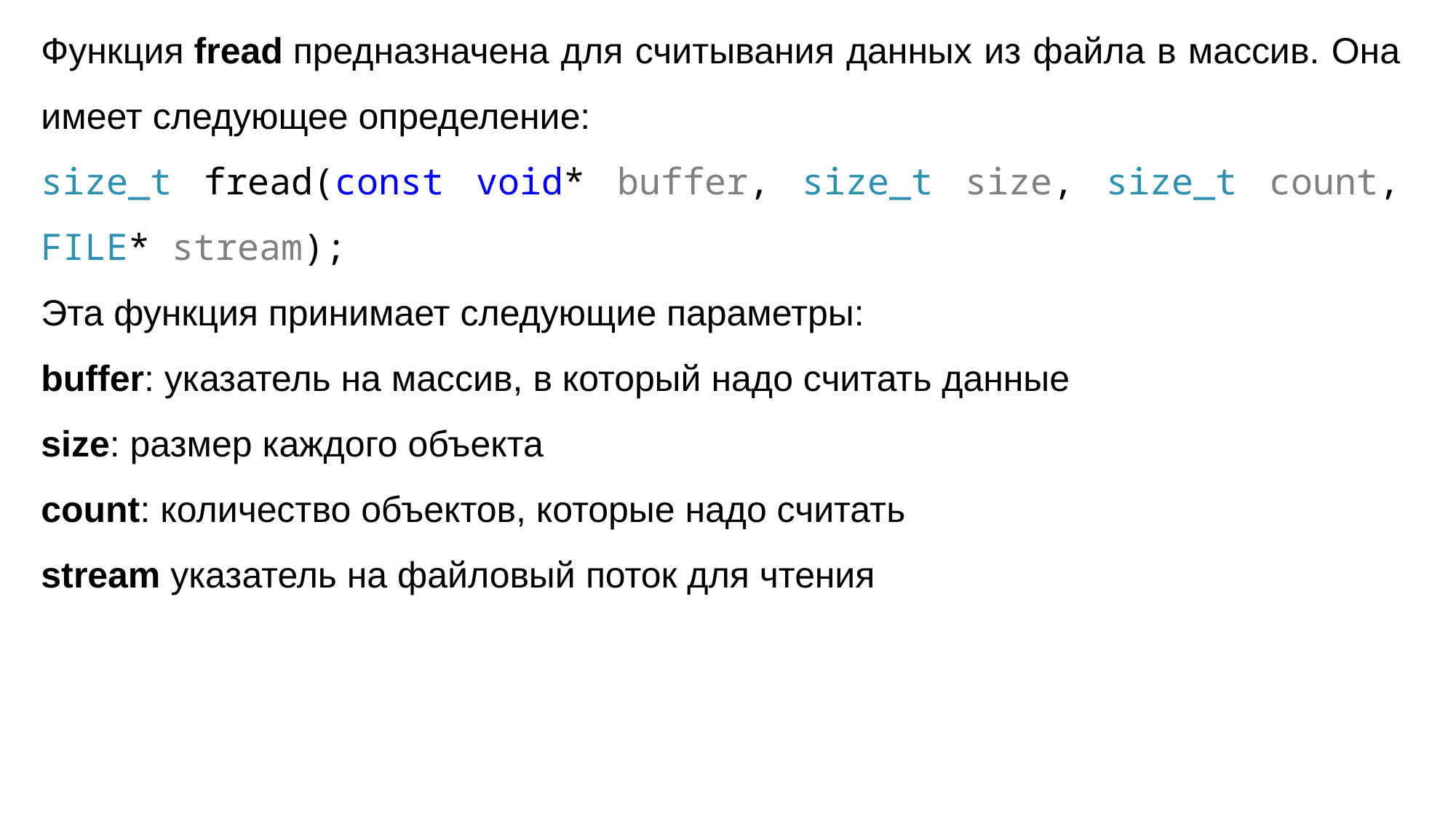

Функция fread предназначена для считывания данных из файла в массив. Она имеет следующее определение:
size_t fread(const void* buffer, size_t size, size_t count, FILE* stream);
Эта функция принимает следующие параметры:
buffer: указатель на массив, в который надо считать данные
size: размер каждого объекта
count: количество объектов, которые надо считать
stream указатель на файловый поток для чтения